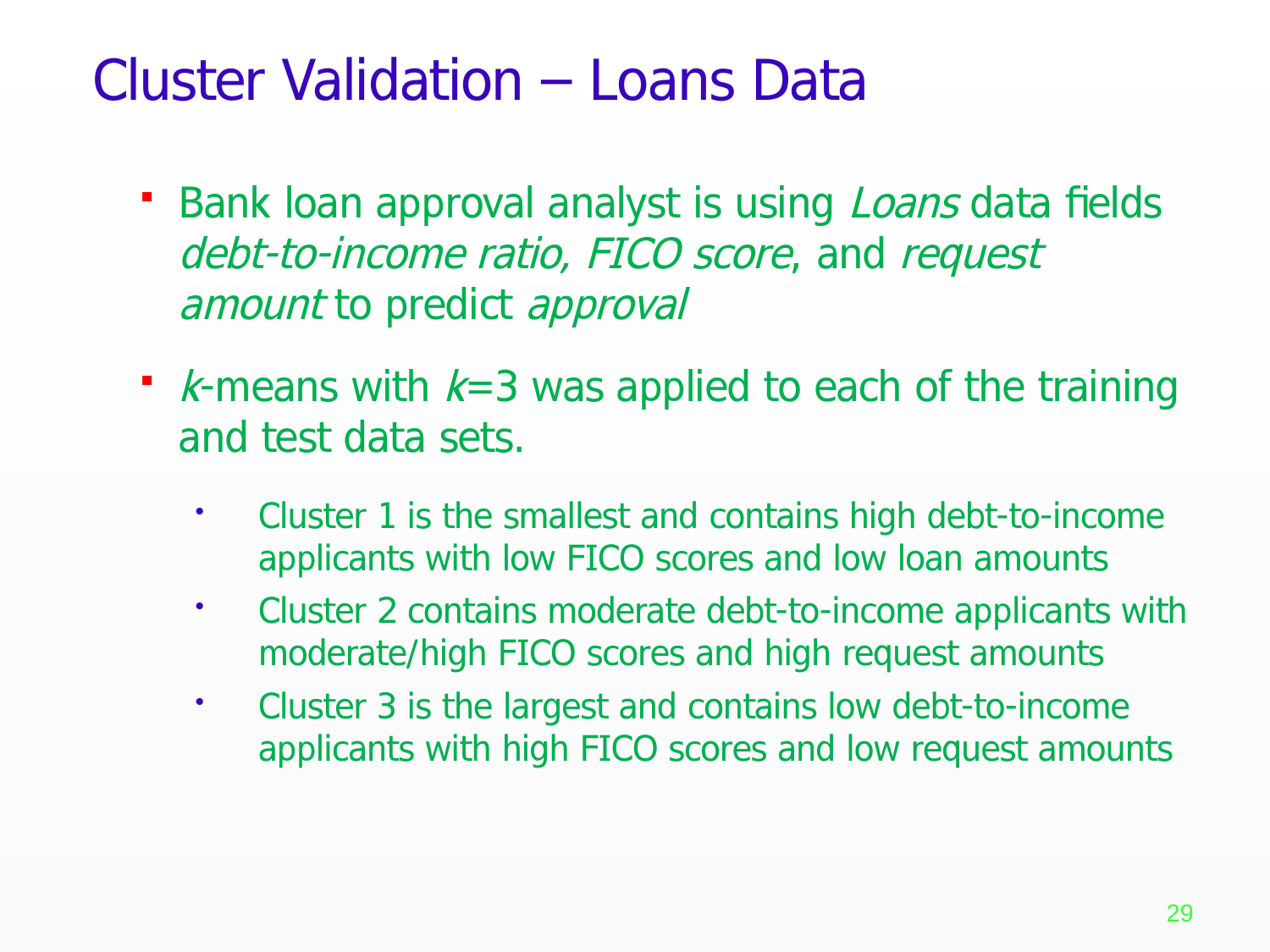

Cluster Validation – Loans Data
Bank loan approval analyst is using Loans data fields debt-to-income ratio, FICO score, and request amount to predict approval
k-means with k=3 was applied to each of the training and test data sets.
Cluster 1 is the smallest and contains high debt-to-income applicants with low FICO scores and low loan amounts
Cluster 2 contains moderate debt-to-income applicants with moderate/high FICO scores and high request amounts
Cluster 3 is the largest and contains low debt-to-income applicants with high FICO scores and low request amounts

29